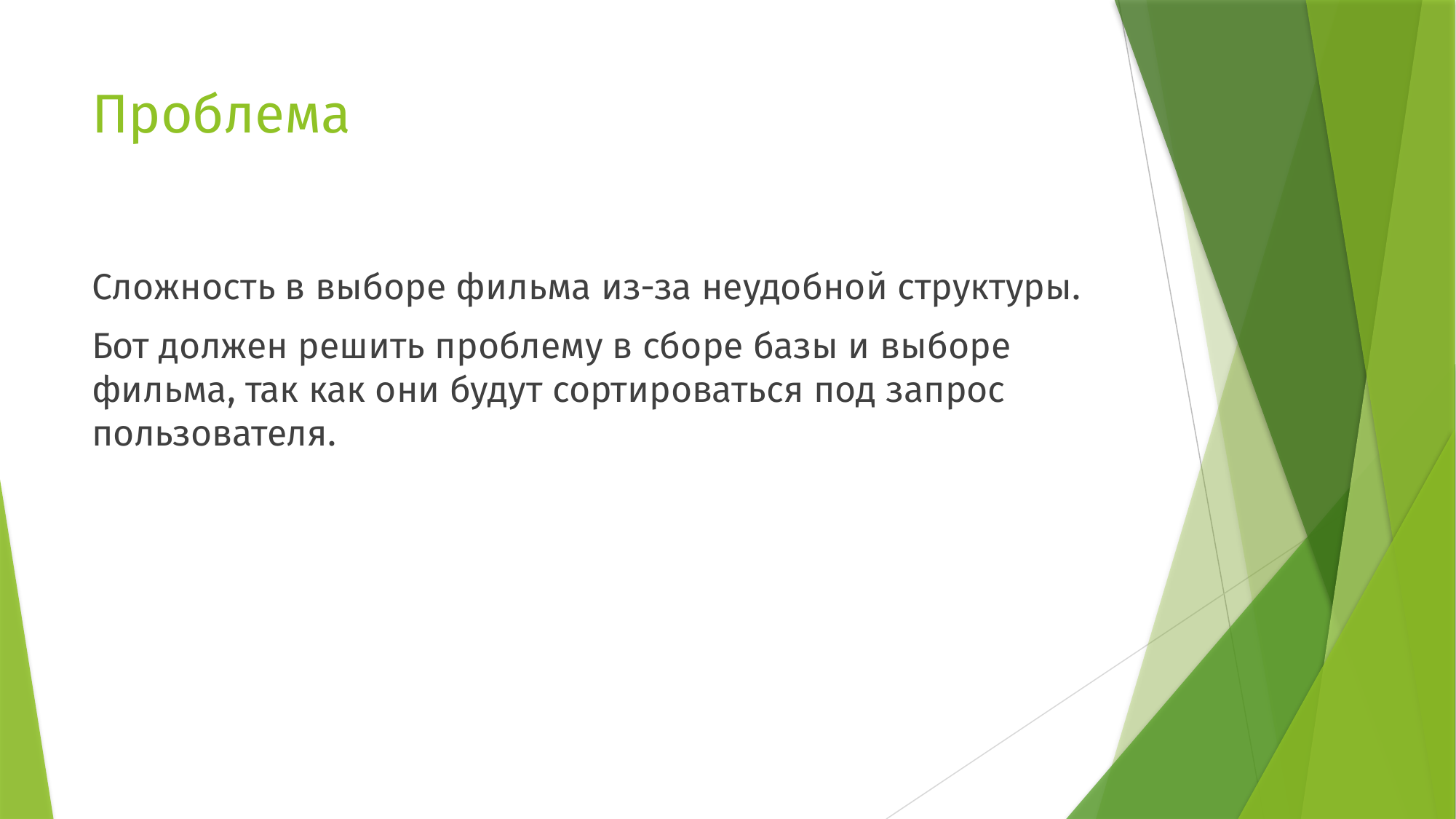

# Проблема
Сложность в выборе фильма из-за неудобной структуры.
Бот должен решить проблему в сборе базы и выборе фильма, так как они будут сортироваться под запрос пользователя.